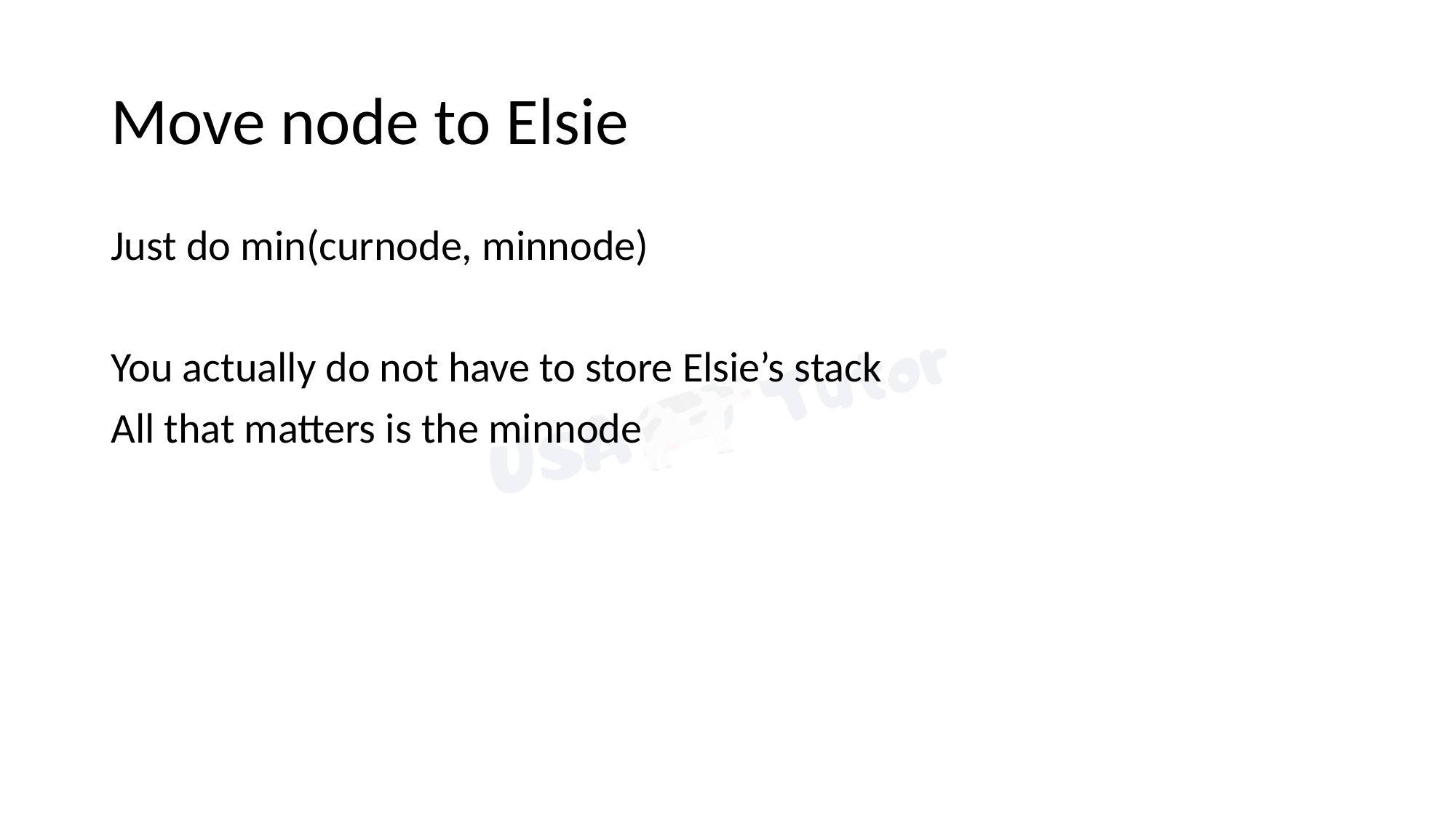

# Move node to Elsie
Just do min(curnode, minnode)

You actually do not have to store Elsie’s stack
All that matters is the minnode